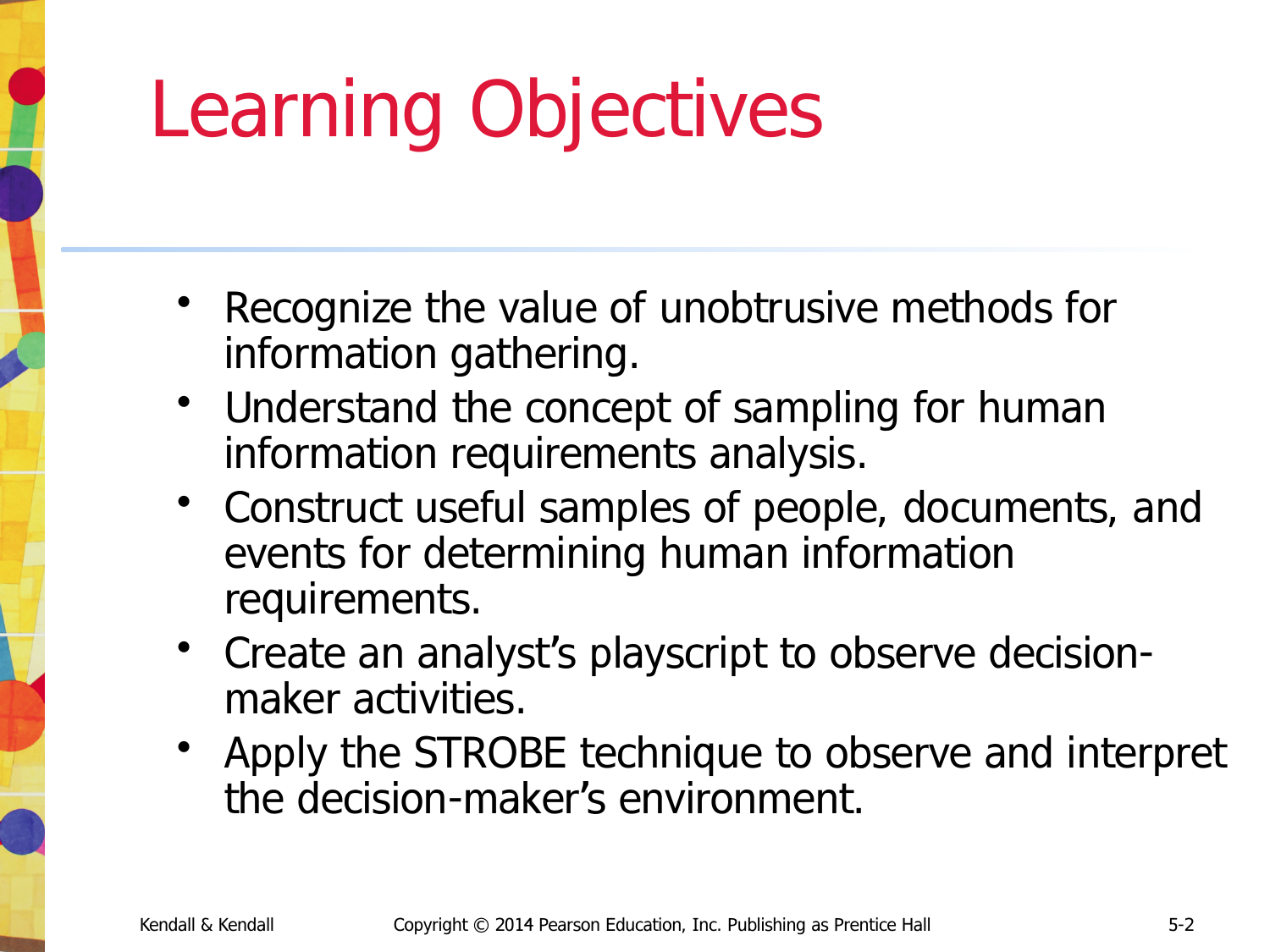

# Learning Objectives
Recognize the value of unobtrusive methods for information gathering.
Understand the concept of sampling for human information requirements analysis.
Construct useful samples of people, documents, and events for determining human information requirements.
Create an analyst’s playscript to observe decision-maker activities.
Apply the STROBE technique to observe and interpret the decision-maker’s environment.
Kendall & Kendall	Copyright © 2014 Pearson Education, Inc. Publishing as Prentice Hall
5-2